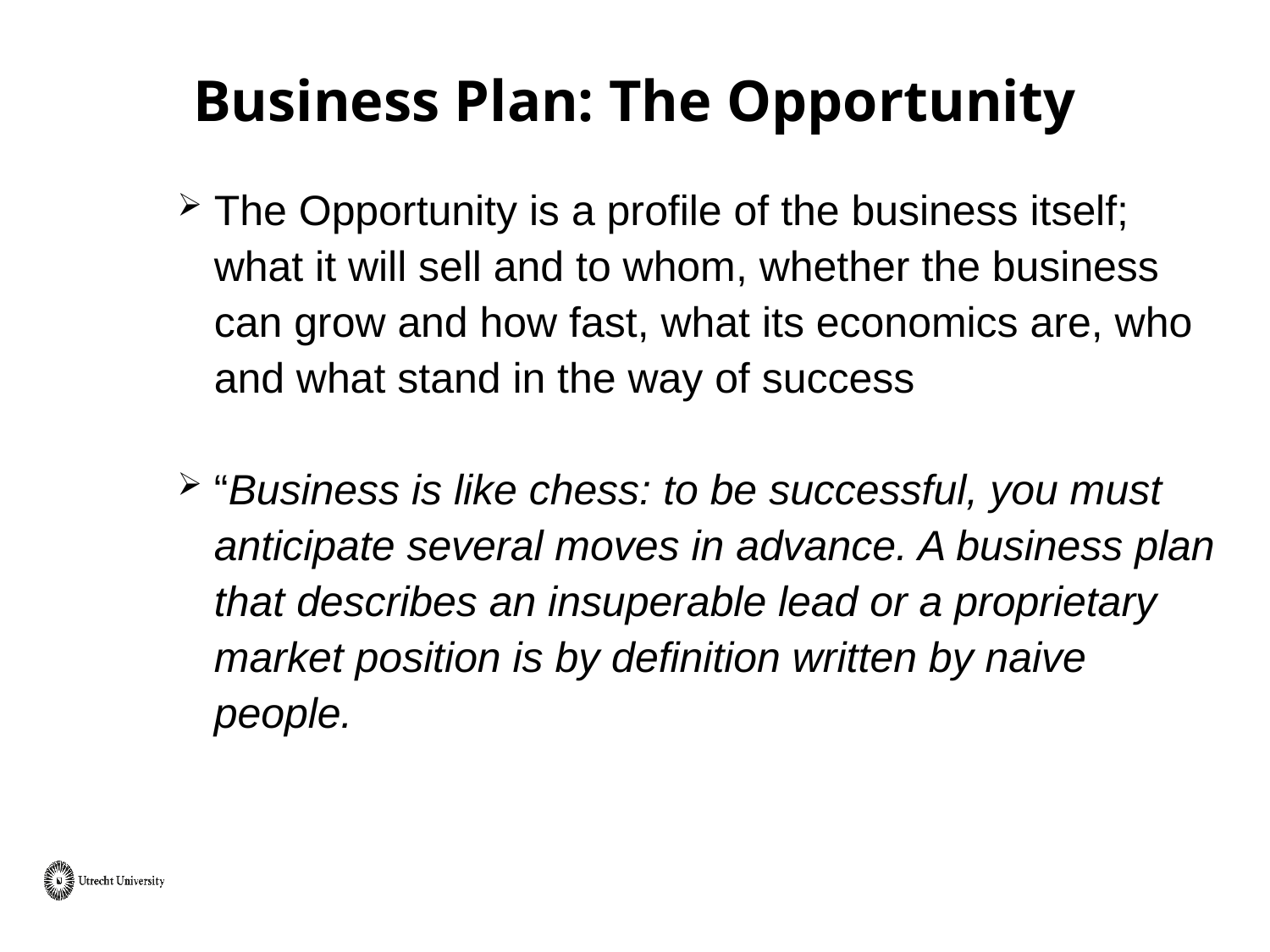

# Business Plan: The Opportunity
The Opportunity is a profile of the business itself;  what it will sell and to whom, whether the business can grow and how fast, what its economics are, who and what stand in the way of success

“Business is like chess: to be successful, you must anticipate several moves in advance. A business plan that describes an insuperable lead or a proprietary market position is by definition written by naive people.